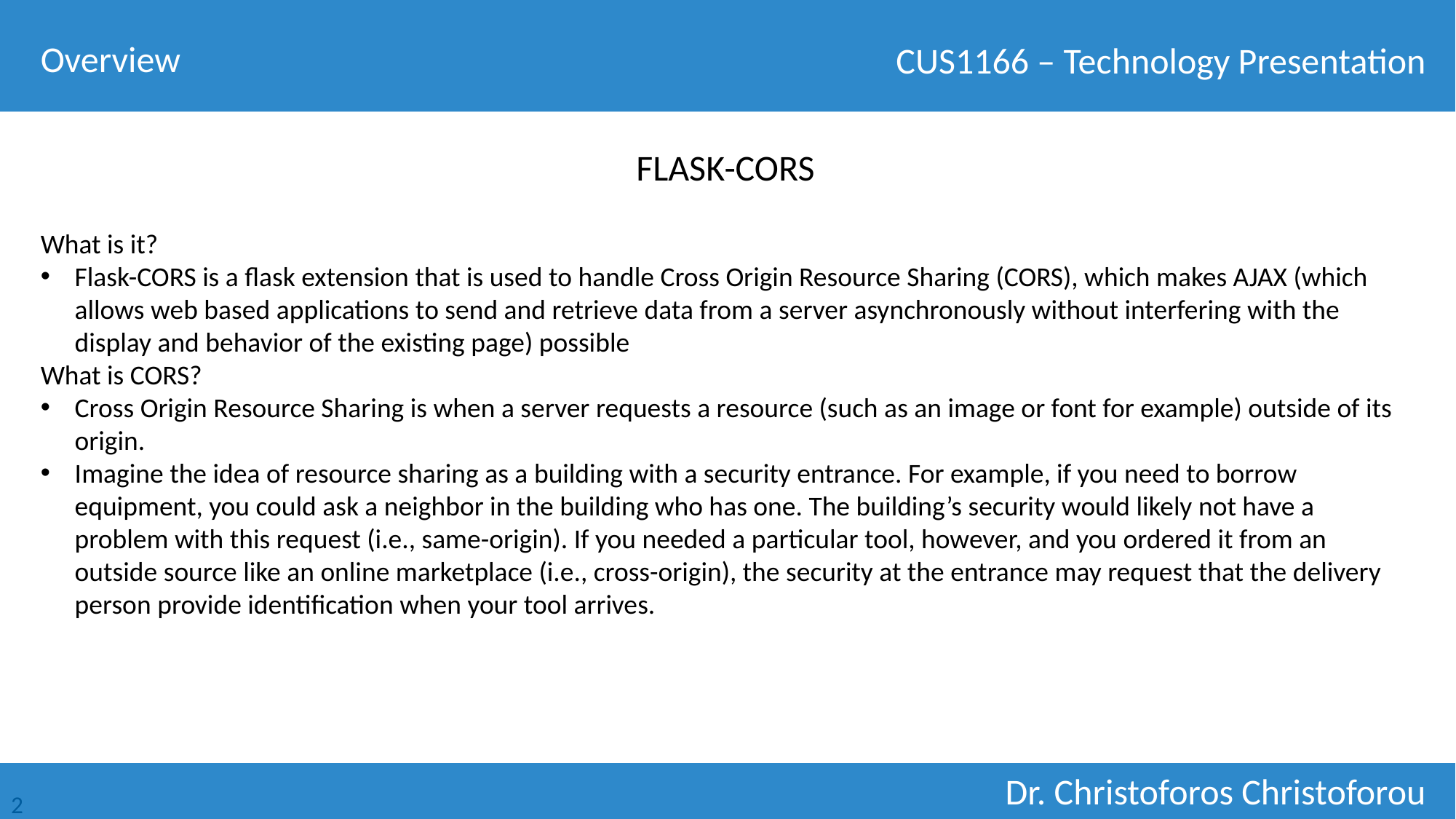

Overview
FLASK-CORS
What is it?
Flask-CORS is a flask extension that is used to handle Cross Origin Resource Sharing (CORS), which makes AJAX (which allows web based applications to send and retrieve data from a server asynchronously without interfering with the display and behavior of the existing page) possible
What is CORS?
Cross Origin Resource Sharing is when a server requests a resource (such as an image or font for example) outside of its origin.
Imagine the idea of resource sharing as a building with a security entrance. For example, if you need to borrow equipment, you could ask a neighbor in the building who has one. The building’s security would likely not have a problem with this request (i.e., same-origin). If you needed a particular tool, however, and you ordered it from an outside source like an online marketplace (i.e., cross-origin), the security at the entrance may request that the delivery person provide identification when your tool arrives.